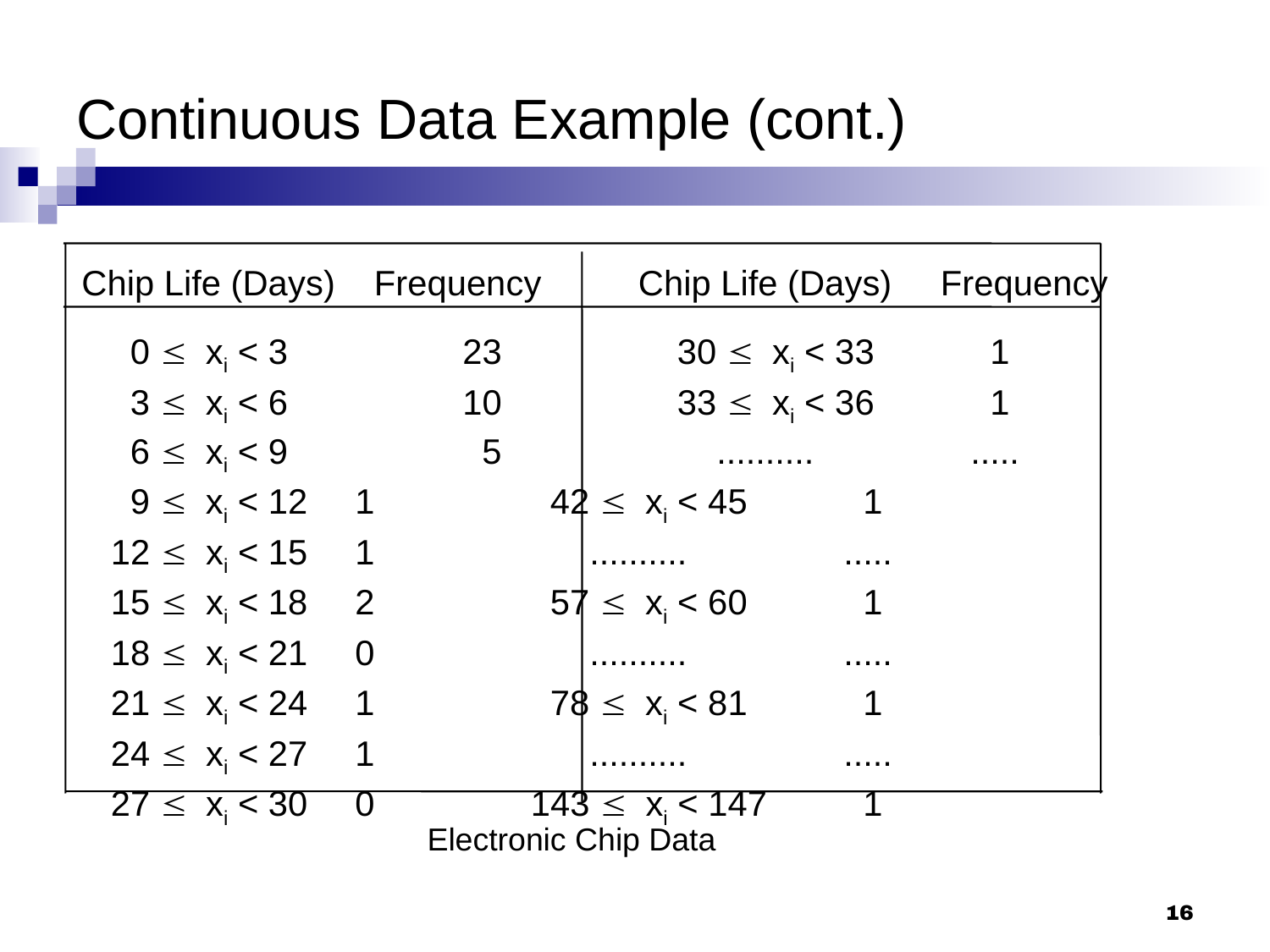

# Continuous Data Example (cont.)

	Chip Life (Days)    Frequency	     Chip Life (Days)     Frequency
	     0 ≤ xi < 3		23	         30 ≤ xi < 33	  1
	     3 ≤ xi < 6		10	         33 ≤ xi < 36	  1
	     6 ≤ xi < 9		  5		..........		.....
	     9 ≤ xi < 12	  1	         42 ≤ xi < 45	  1
	   12 ≤ xi < 15	  1		..........		.....
	   15 ≤ xi < 18	  2	         57 ≤ xi < 60	  1
	   18 ≤ xi < 21	  0		..........		.....
	   21 ≤ xi < 24	  1	         78 ≤ xi < 81	  1
	   24 ≤ xi < 27	  1		..........		.....
	   27 ≤ xi < 30	  0	       143 ≤ xi < 147	  1

Electronic Chip Data
16